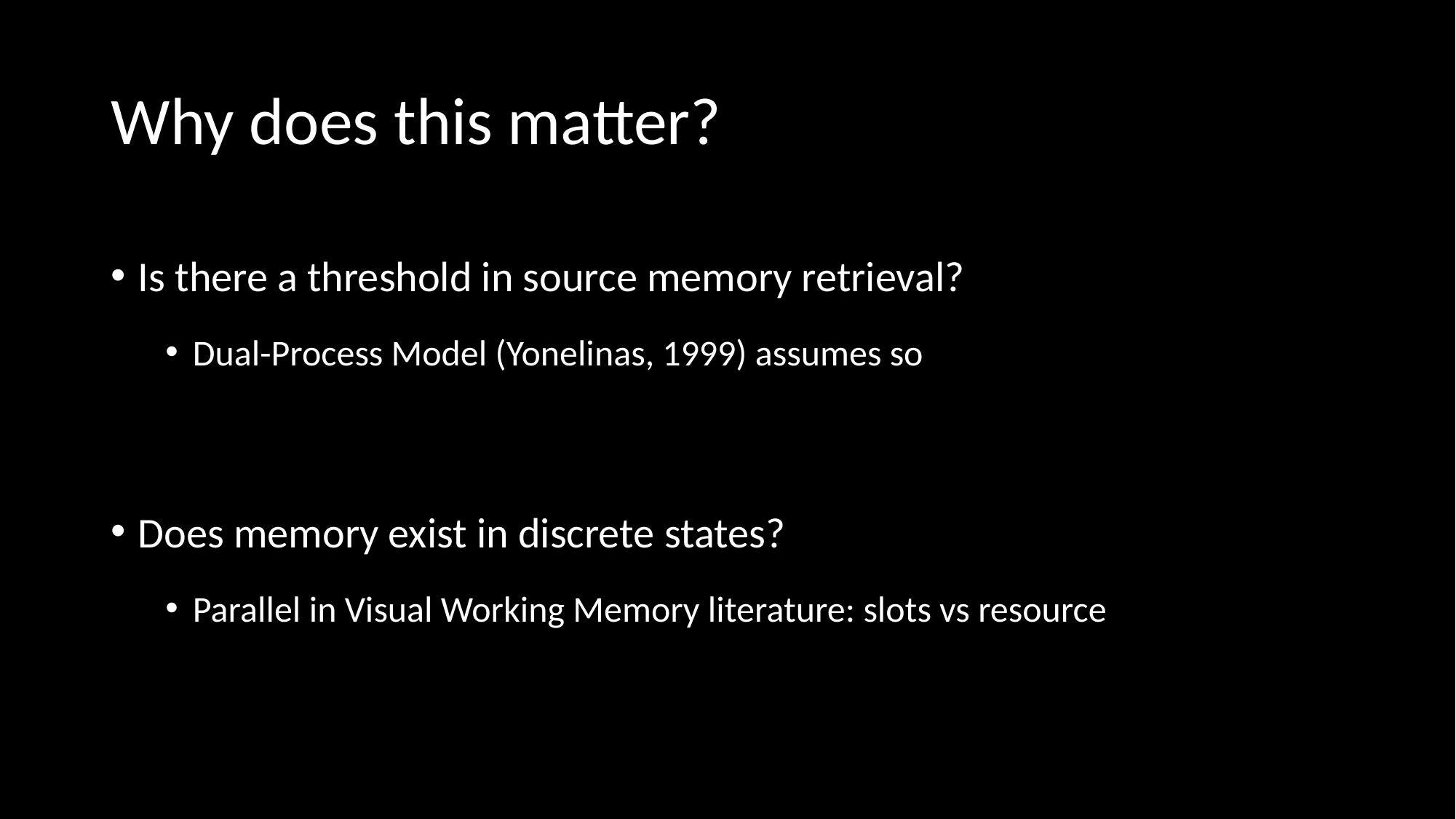

# Why does this matter?
Is there a threshold in source memory retrieval?
Dual-Process Model (Yonelinas, 1999) assumes so

Does memory exist in discrete states?
Parallel in Visual Working Memory literature: slots vs resource